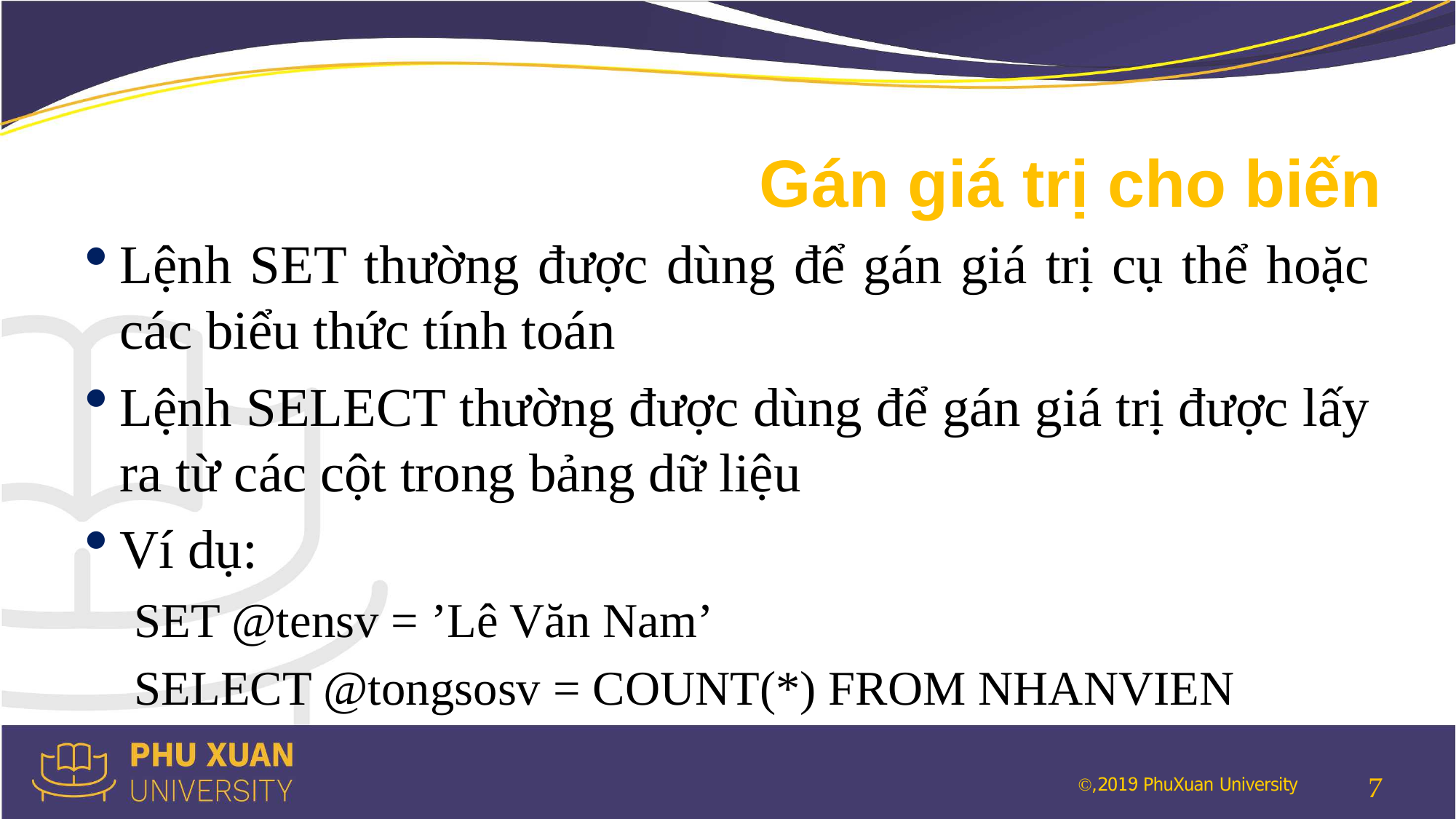

# Gán giá trị cho biến
Lệnh SET thường được dùng để gán giá trị cụ thể hoặc các biểu thức tính toán
Lệnh SELECT thường được dùng để gán giá trị được lấy ra từ các cột trong bảng dữ liệu
Ví dụ:
SET @tensv = ’Lê Văn Nam’
SELECT @tongsosv = COUNT(*) FROM NHANVIEN

7